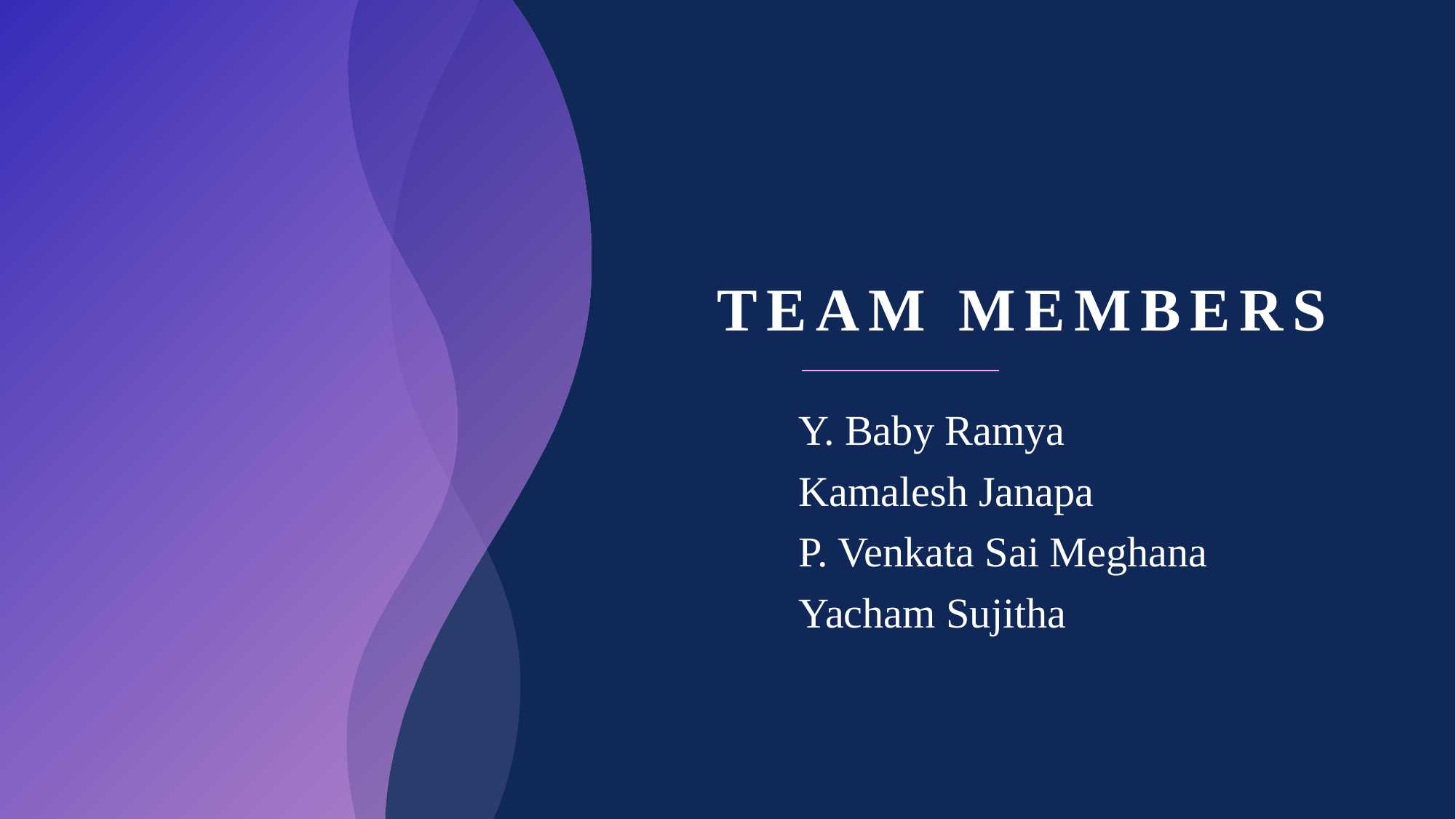

# TEAM MEMBERS
Y. Baby Ramya
Kamalesh Janapa
P. Venkata Sai Meghana
Yacham Sujitha